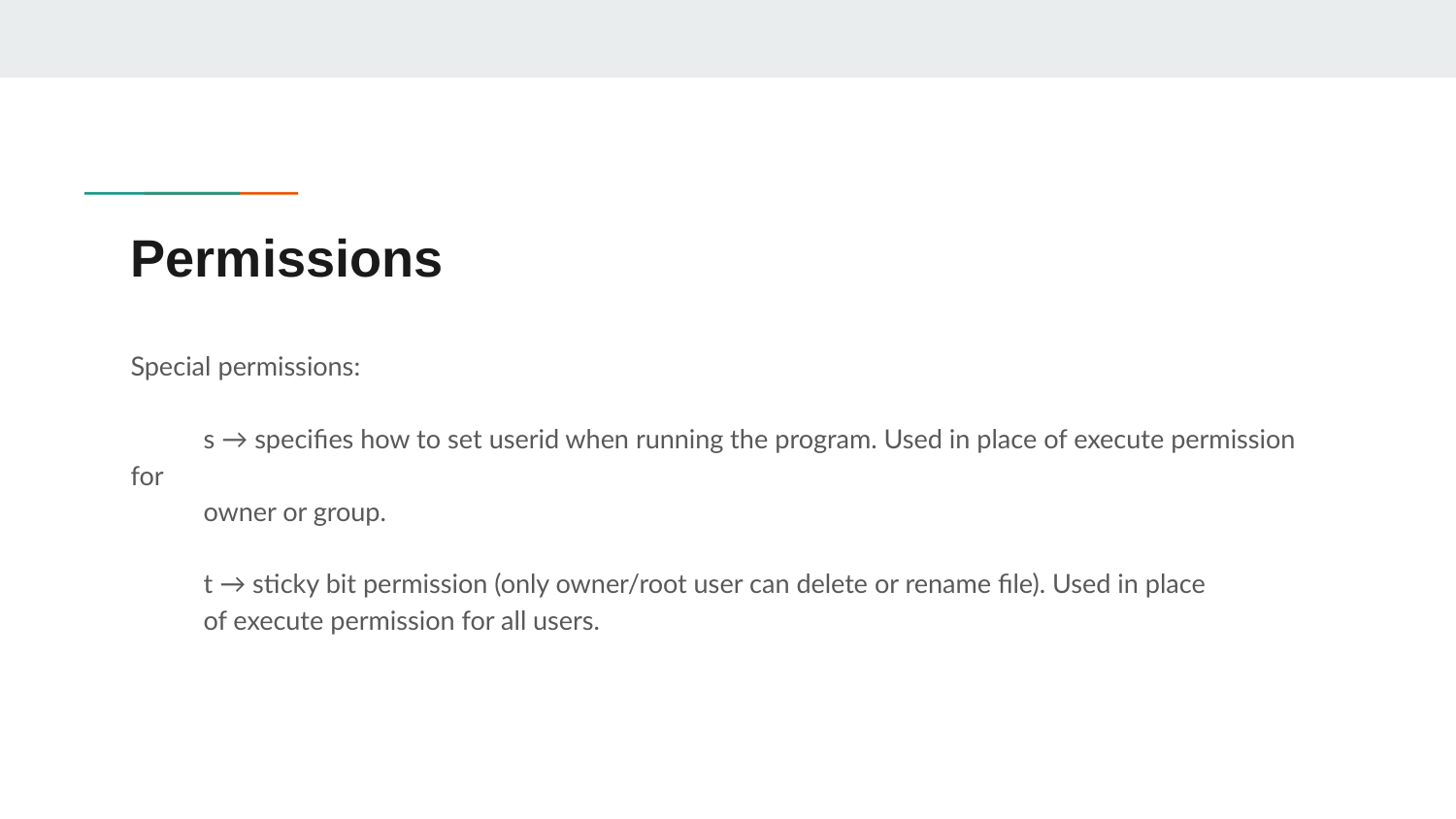

# Permissions
Special permissions:

s → specifies how to set userid when running the program. Used in place of execute permission for
owner or group.

t → sticky bit permission (only owner/root user can delete or rename file). Used in place
of execute permission for all users.